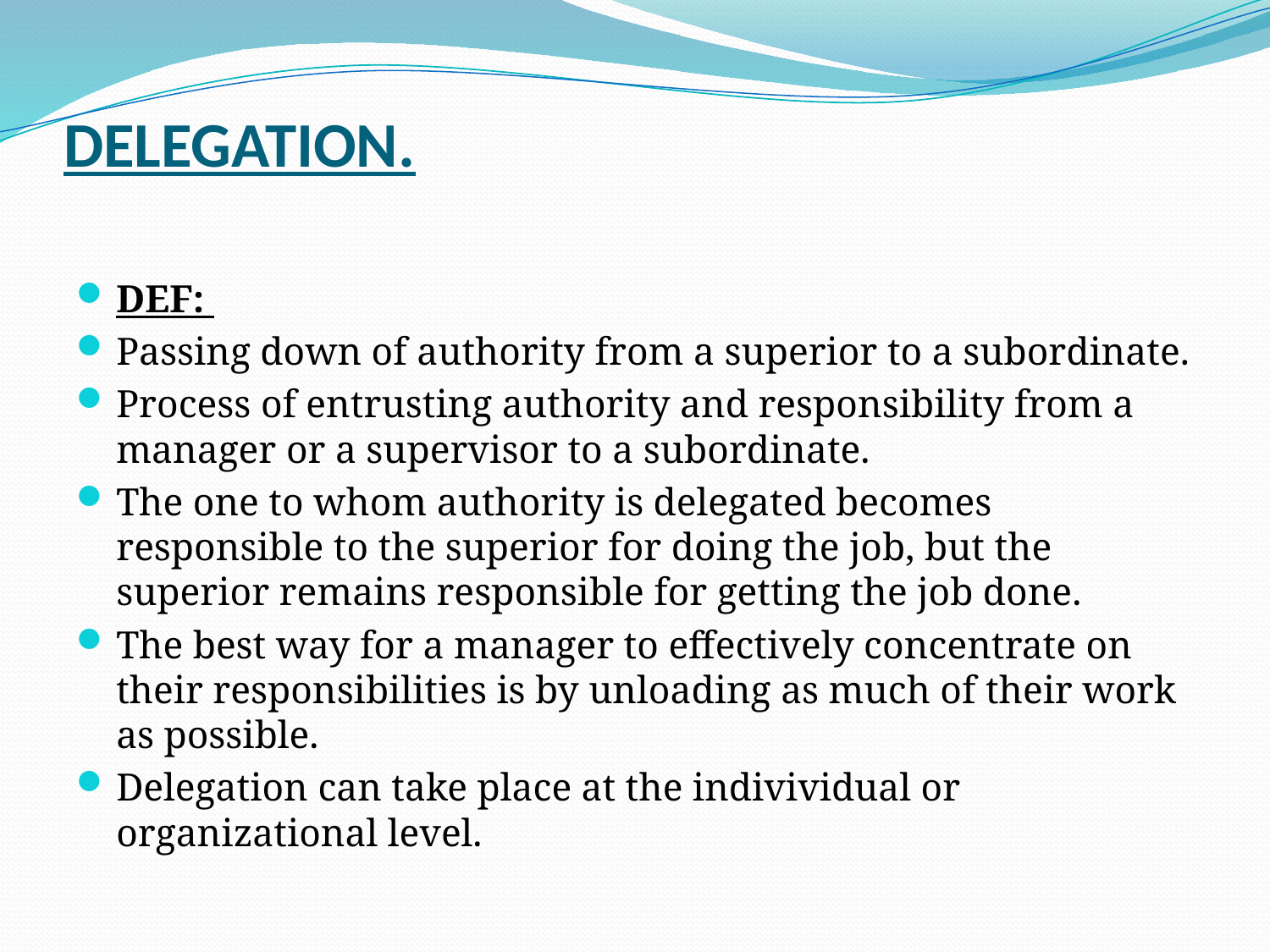

# DELEGATION.
DEF:
Passing down of authority from a superior to a subordinate.
Process of entrusting authority and responsibility from a manager or a supervisor to a subordinate.
The one to whom authority is delegated becomes responsible to the superior for doing the job, but the superior remains responsible for getting the job done.
The best way for a manager to effectively concentrate on their responsibilities is by unloading as much of their work as possible.
Delegation can take place at the indivividual or organizational level.